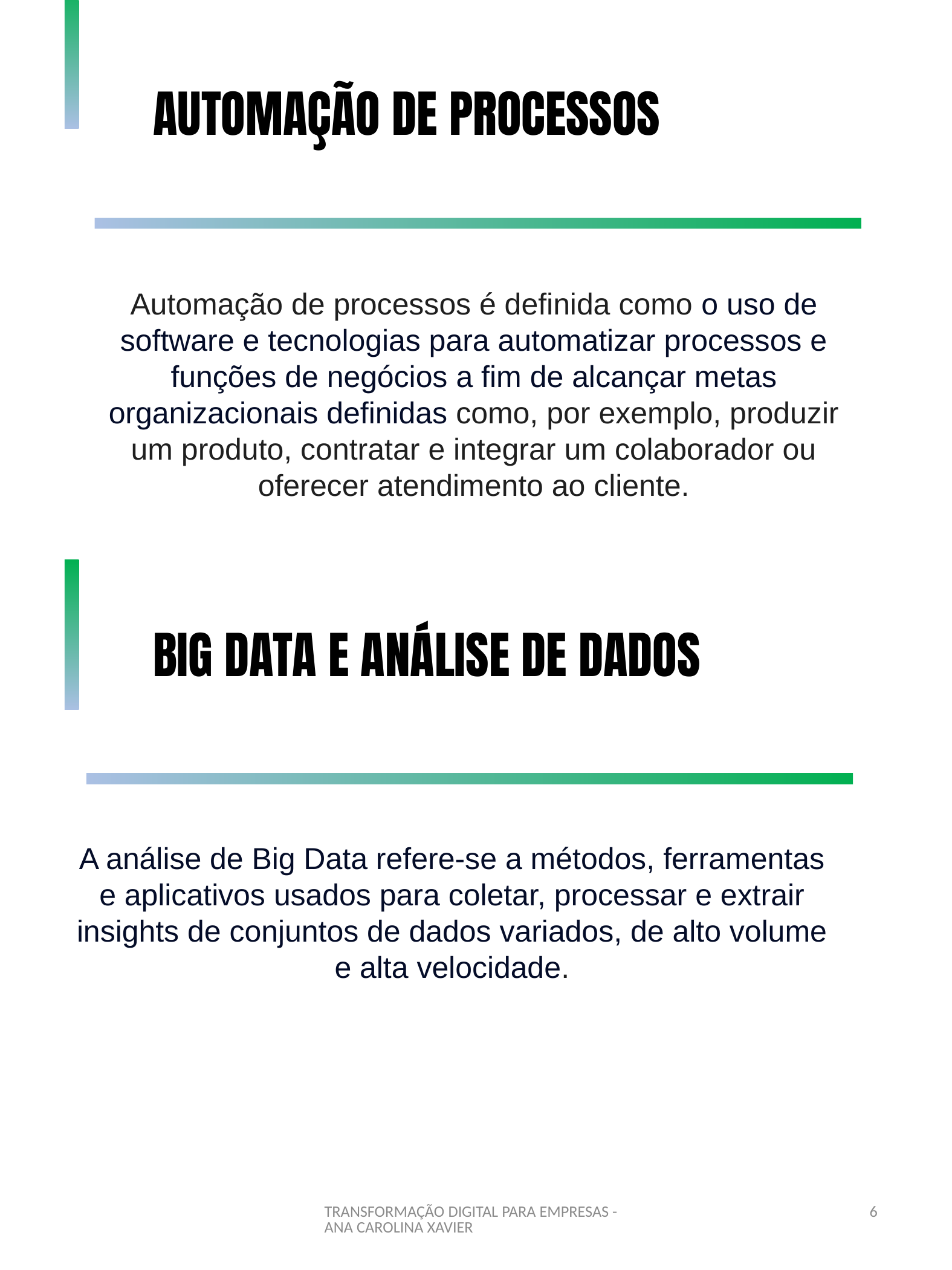

AUTOMAÇÃO DE PROCESSOS

Automação de processos é definida como o uso de software e tecnologias para automatizar processos e funções de negócios a fim de alcançar metas organizacionais definidas como, por exemplo, produzir um produto, contratar e integrar um colaborador ou oferecer atendimento ao cliente.

BIG DATA E ANÁLISE DE DADOS

A análise de Big Data refere-se a métodos, ferramentas e aplicativos usados para coletar, processar e extrair insights de conjuntos de dados variados, de alto volume e alta velocidade.
TRANSFORMAÇÃO DIGITAL PARA EMPRESAS - ANA CAROLINA XAVIER
6